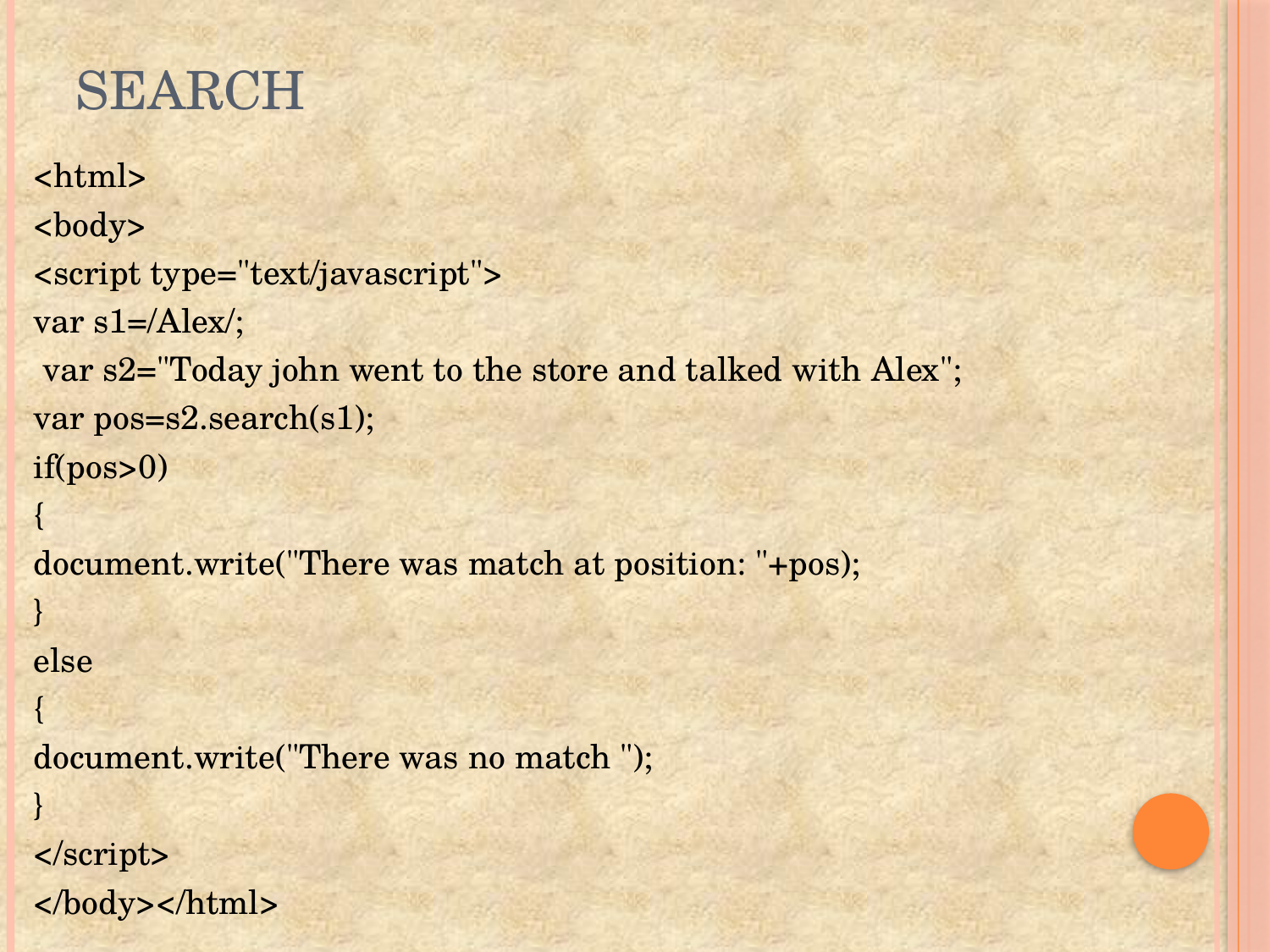

# search
<html>
<body>
<script type="text/javascript">
var s1=/Alex/;
 var s2="Today john went to the store and talked with Alex";
var pos=s2.search(s1);
if(pos>0)
{
document.write("There was match at position: "+pos);
}
else
{
document.write("There was no match ");
}
</script>
</body></html>